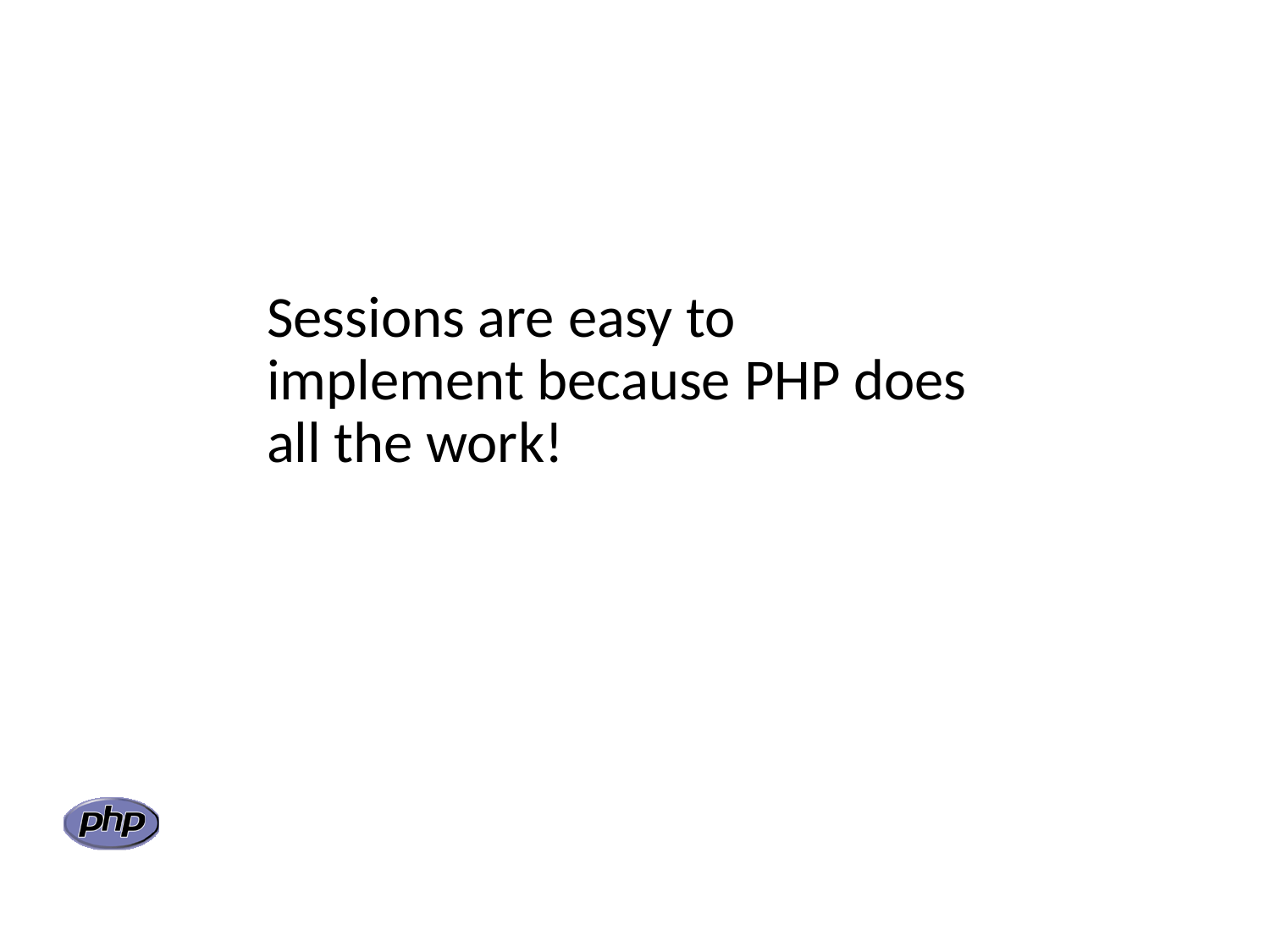

# Sessions are easy to implement because PHP does all the work!